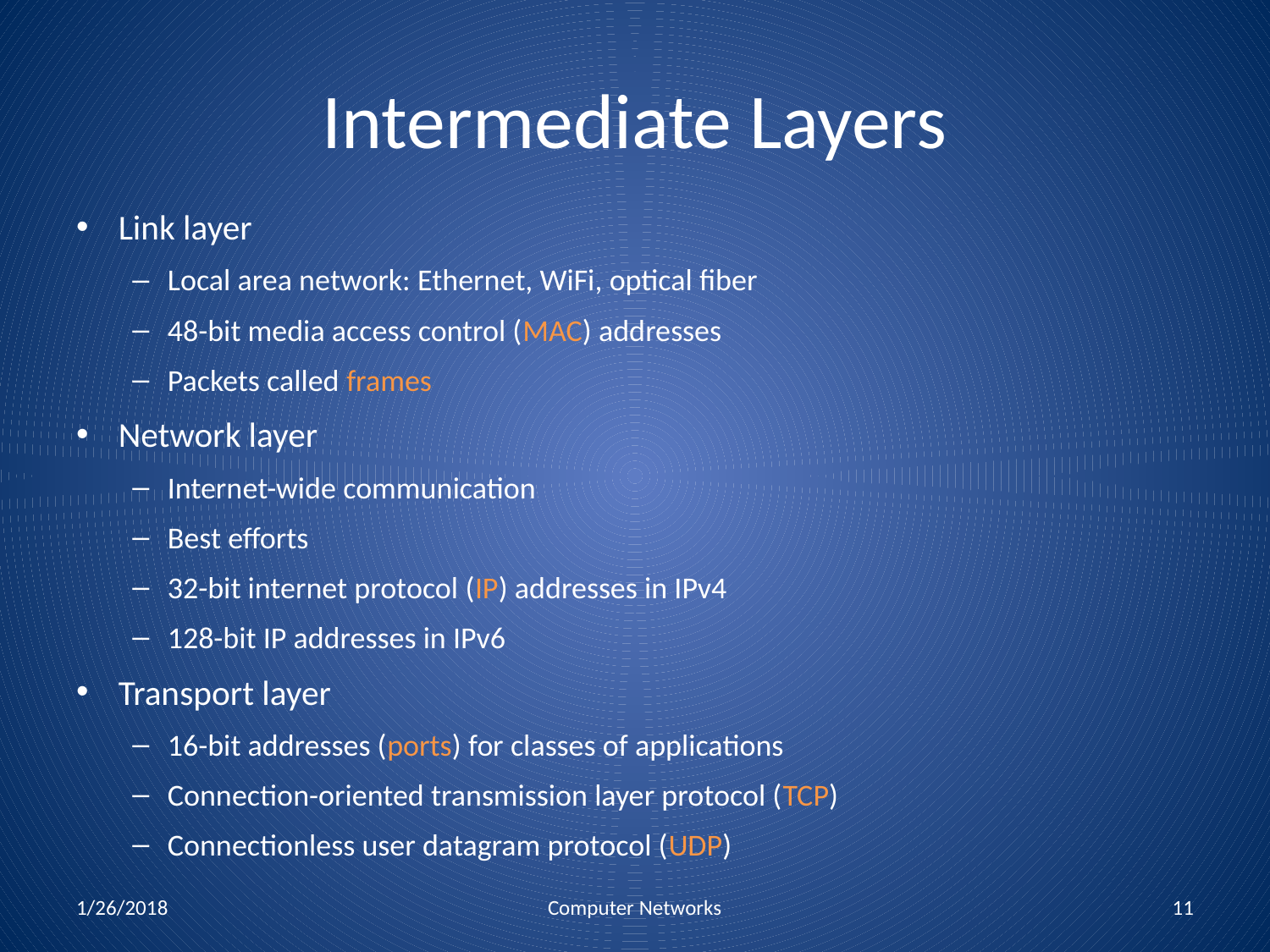

# Intermediate Layers
Link layer
Local area network: Ethernet, WiFi, optical fiber
48-bit media access control (MAC) addresses
Packets called frames
Network layer
Internet-wide communication
Best efforts
32-bit internet protocol (IP) addresses in IPv4
128-bit IP addresses in IPv6
Transport layer
16-bit addresses (ports) for classes of applications
Connection-oriented transmission layer protocol (TCP)
Connectionless user datagram protocol (UDP)
1/26/2018
Computer Networks
11